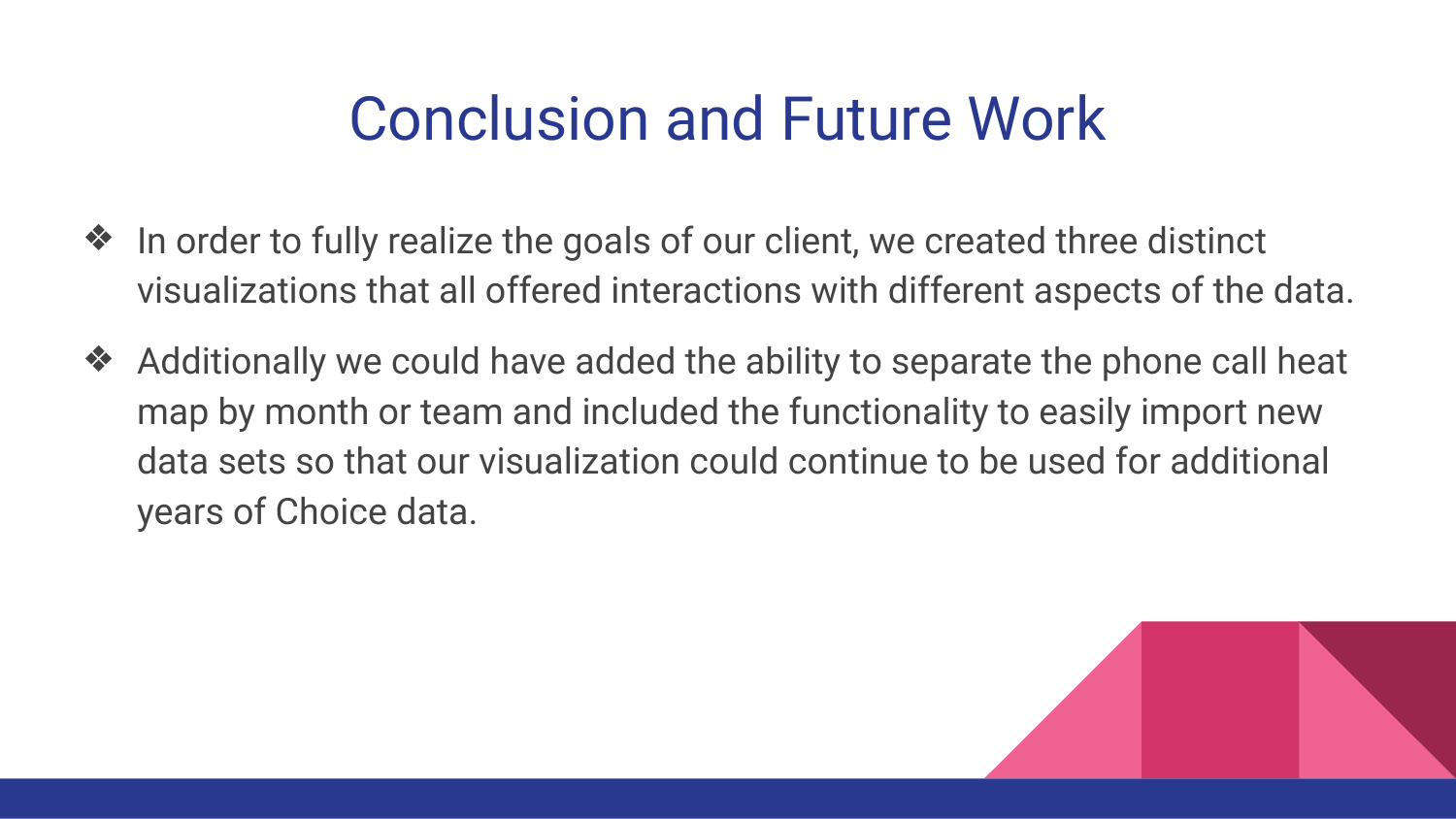

# Conclusion and Future Work
In order to fully realize the goals of our client, we created three distinct visualizations that all offered interactions with different aspects of the data.
Additionally we could have added the ability to separate the phone call heat map by month or team and included the functionality to easily import new data sets so that our visualization could continue to be used for additional years of Choice data.